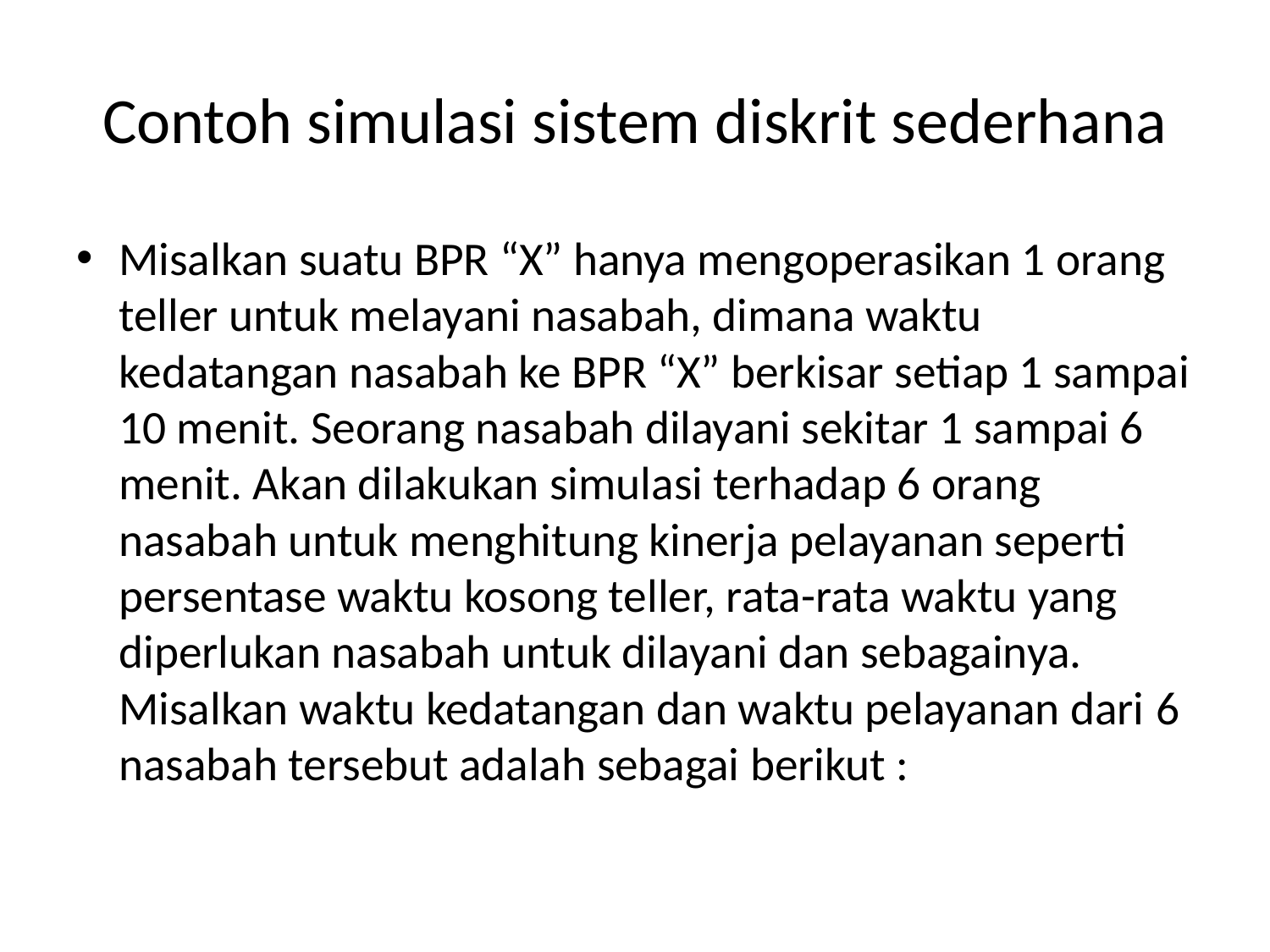

# Contoh simulasi sistem diskrit sederhana
Misalkan suatu BPR “X” hanya mengoperasikan 1 orang teller untuk melayani nasabah, dimana waktu kedatangan nasabah ke BPR “X” berkisar setiap 1 sampai 10 menit. Seorang nasabah dilayani sekitar 1 sampai 6 menit. Akan dilakukan simulasi terhadap 6 orang nasabah untuk menghitung kinerja pelayanan seperti persentase waktu kosong teller, rata-rata waktu yang diperlukan nasabah untuk dilayani dan sebagainya. Misalkan waktu kedatangan dan waktu pelayanan dari 6 nasabah tersebut adalah sebagai berikut :